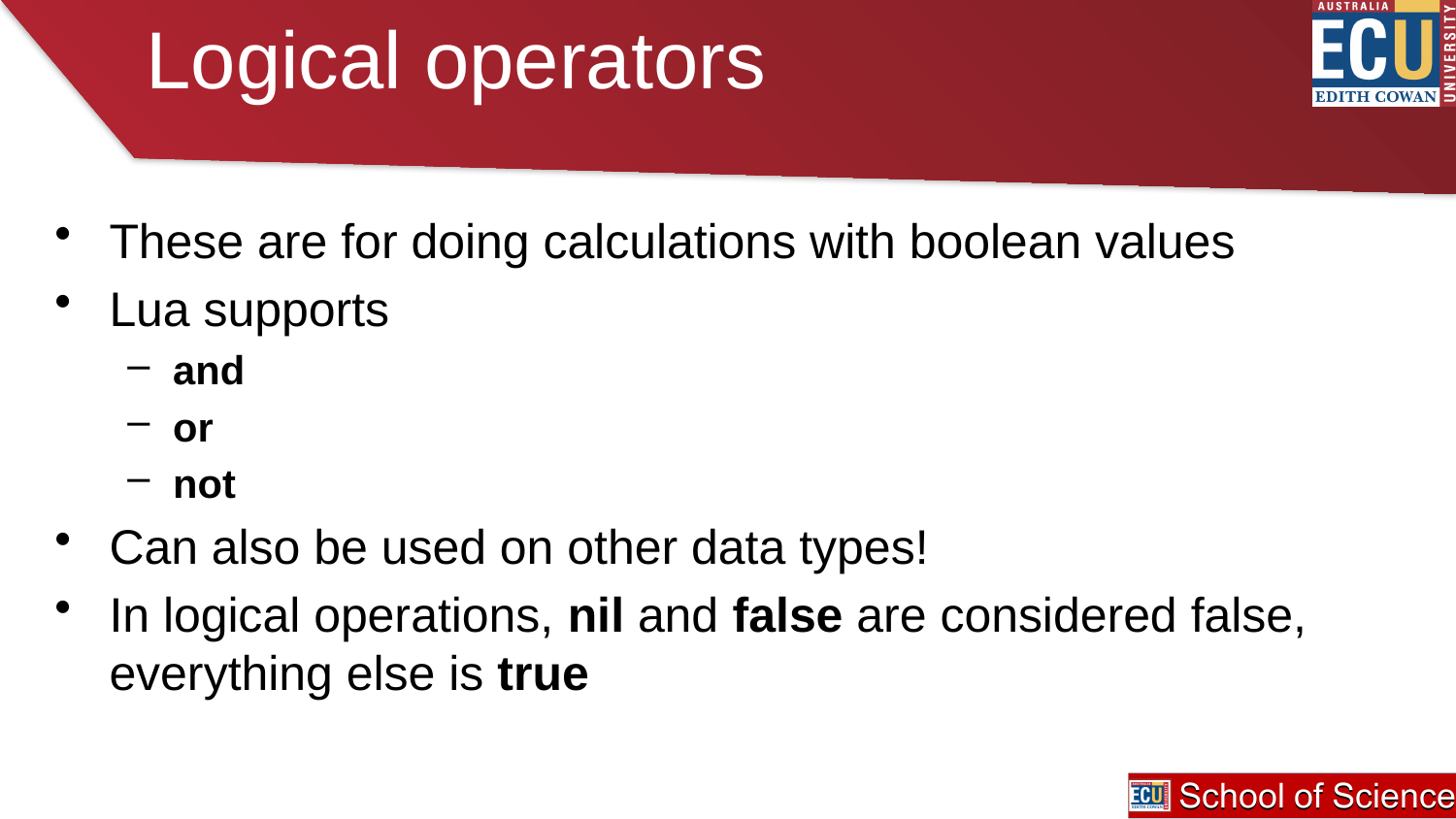

# Logical operators
These are for doing calculations with boolean values
Lua supports
and
or
not
Can also be used on other data types!
In logical operations, nil and false are considered false, everything else is true